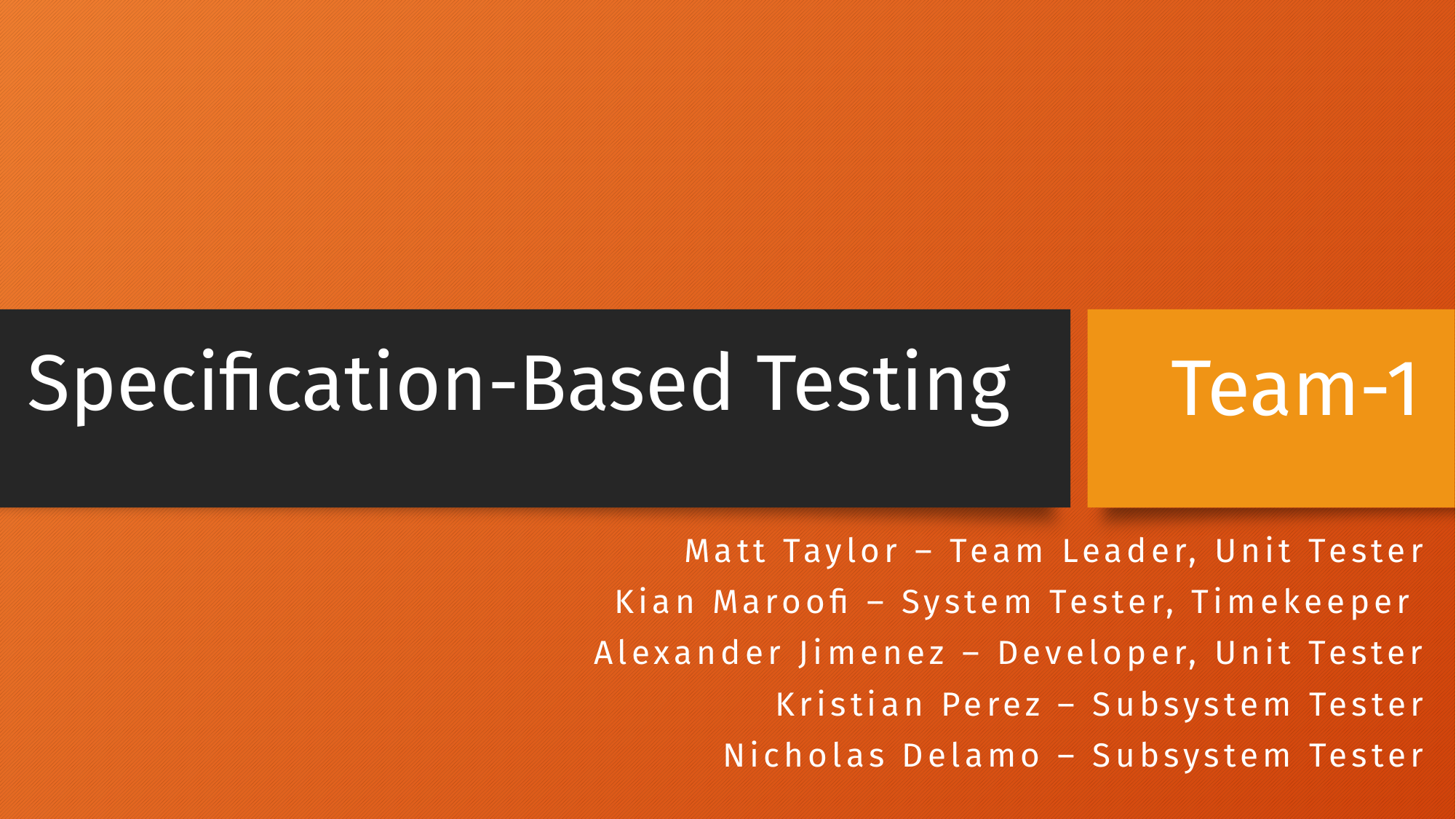

# Specification-Based Testing
Team-1
Matt Taylor – Team Leader, Unit Tester
Kian Maroofi – System Tester, Timekeeper
Alexander Jimenez – Developer, Unit Tester
Kristian Perez – Subsystem Tester
Nicholas Delamo – Subsystem Tester